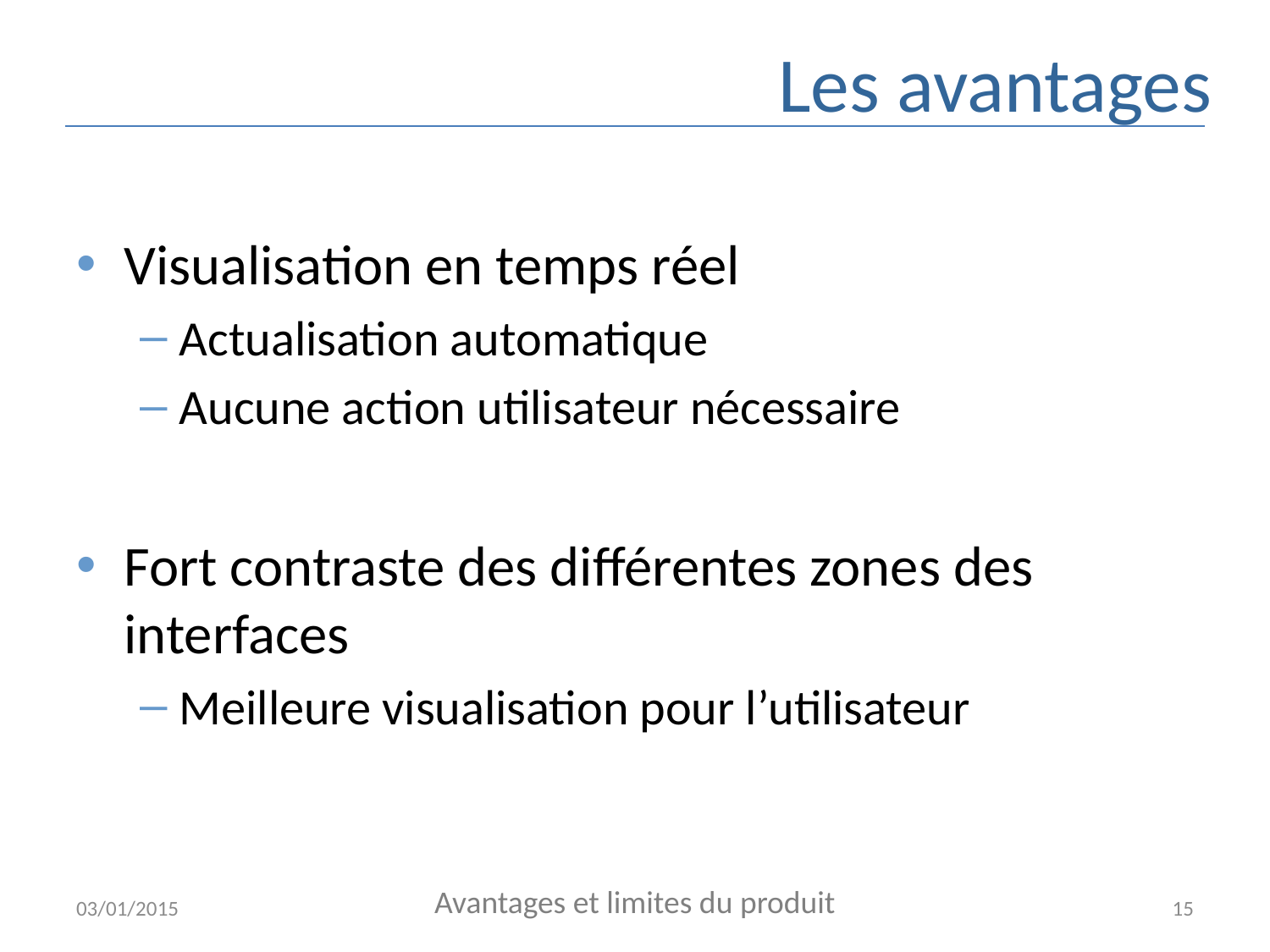

# Les avantages
Visualisation en temps réel
Actualisation automatique
Aucune action utilisateur nécessaire

Fort contraste des différentes zones des interfaces
Meilleure visualisation pour l’utilisateur
Avantages et limites du produit
03/01/2015
15